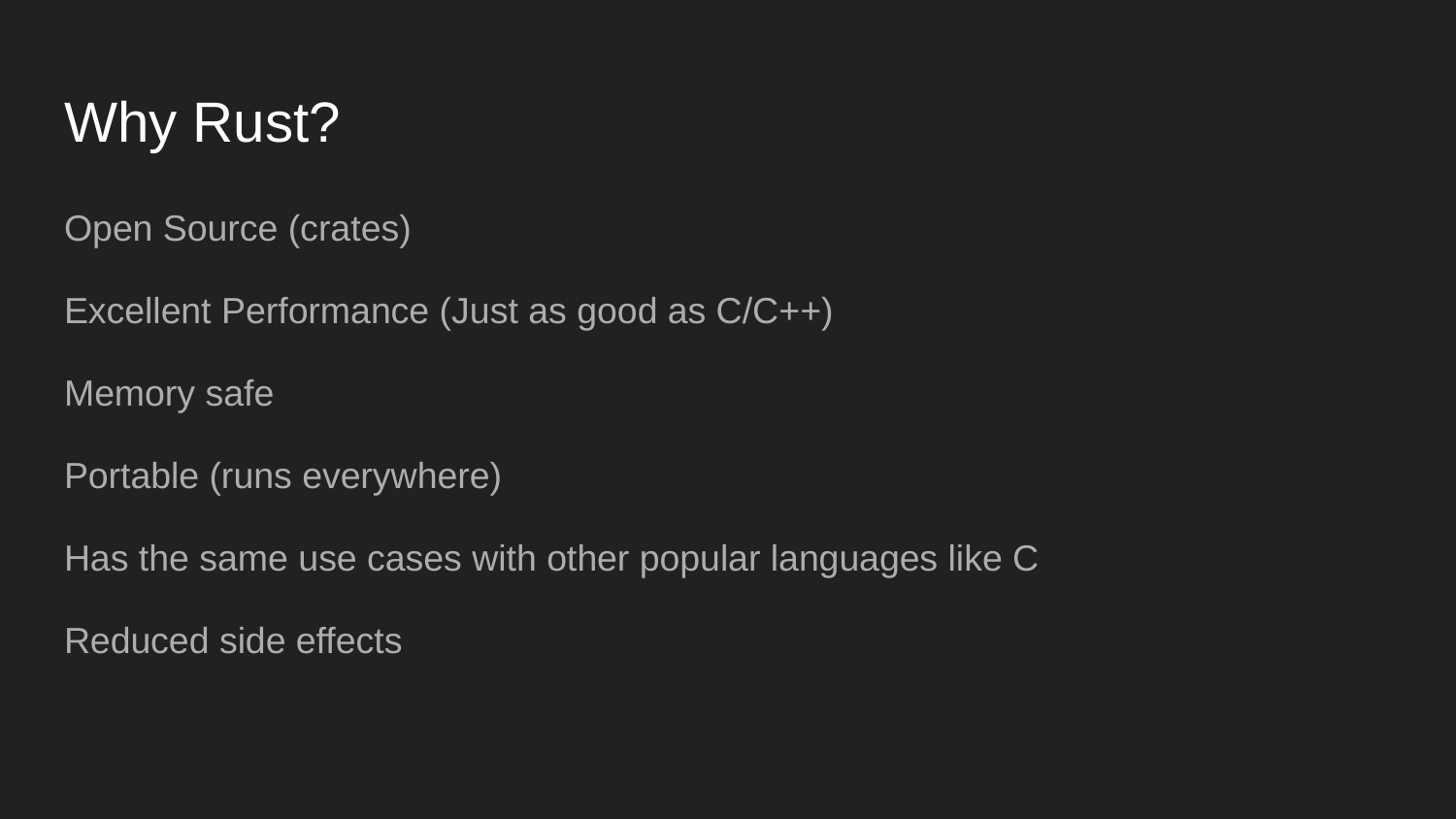

# Why Rust?
Open Source (crates)
Excellent Performance (Just as good as C/C++)
Memory safe
Portable (runs everywhere)
Has the same use cases with other popular languages like C
Reduced side effects